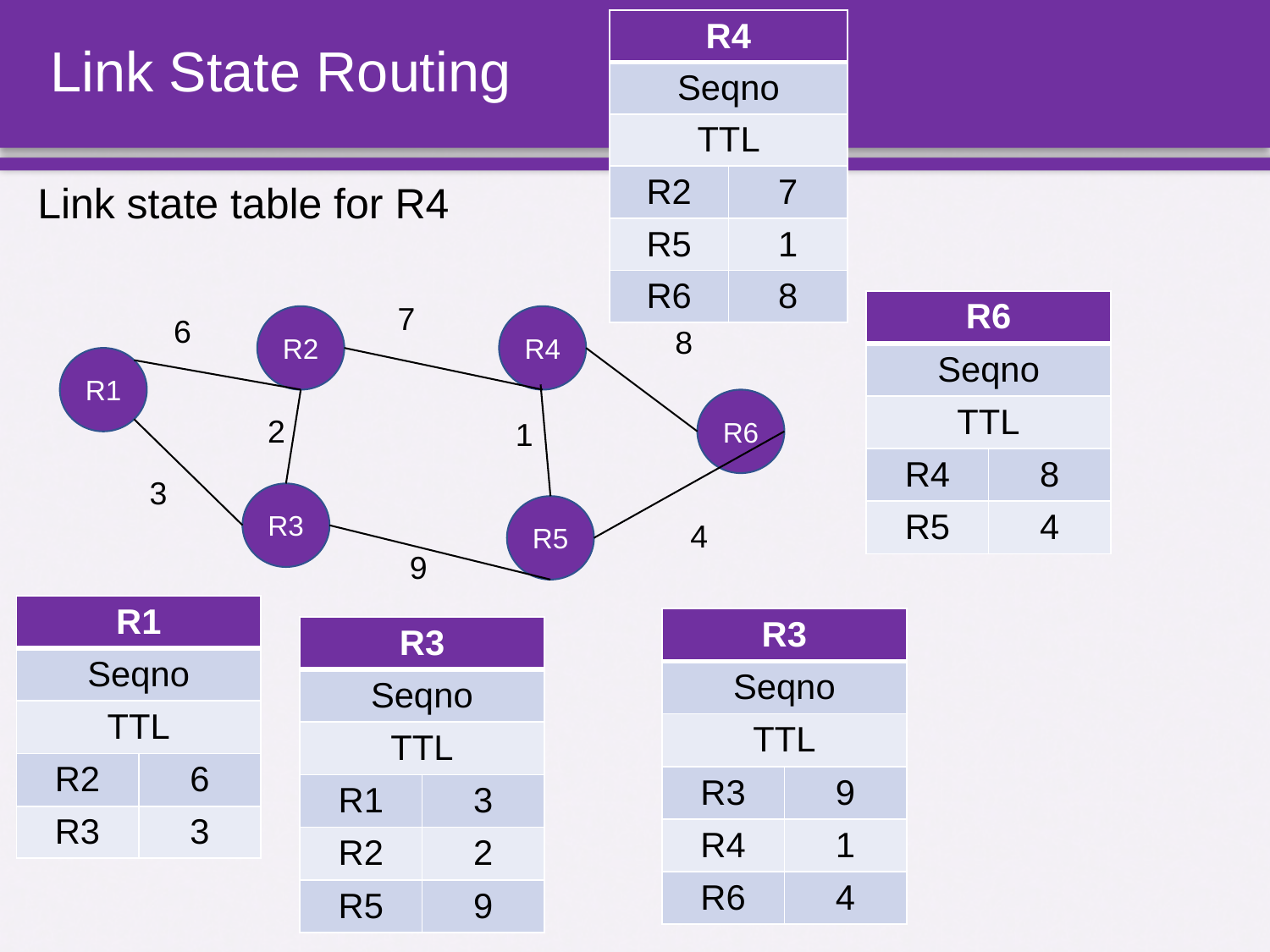

# Link State Routing
| R4 |  |
| --- | --- |
| Seqno |  |
| TTL |  |
| R2 | 7 |
| R5 | 1 |
| R6 | 8 |
Link state table for R4
| R6 |  |
| --- | --- |
| Seqno |  |
| TTL |  |
| R4 | 8 |
| R5 | 4 |
7
6
R2
R4
8
R1
R6
2
1
3
R3
R5
4
9
| R1 |  |
| --- | --- |
| Seqno |  |
| TTL |  |
| R2 | 6 |
| R3 | 3 |
| R3 |  |
| --- | --- |
| Seqno |  |
| TTL |  |
| R3 | 9 |
| R4 | 1 |
| R6 | 4 |
| R3 |  |
| --- | --- |
| Seqno |  |
| TTL |  |
| R1 | 3 |
| R2 | 2 |
| R5 | 9 |